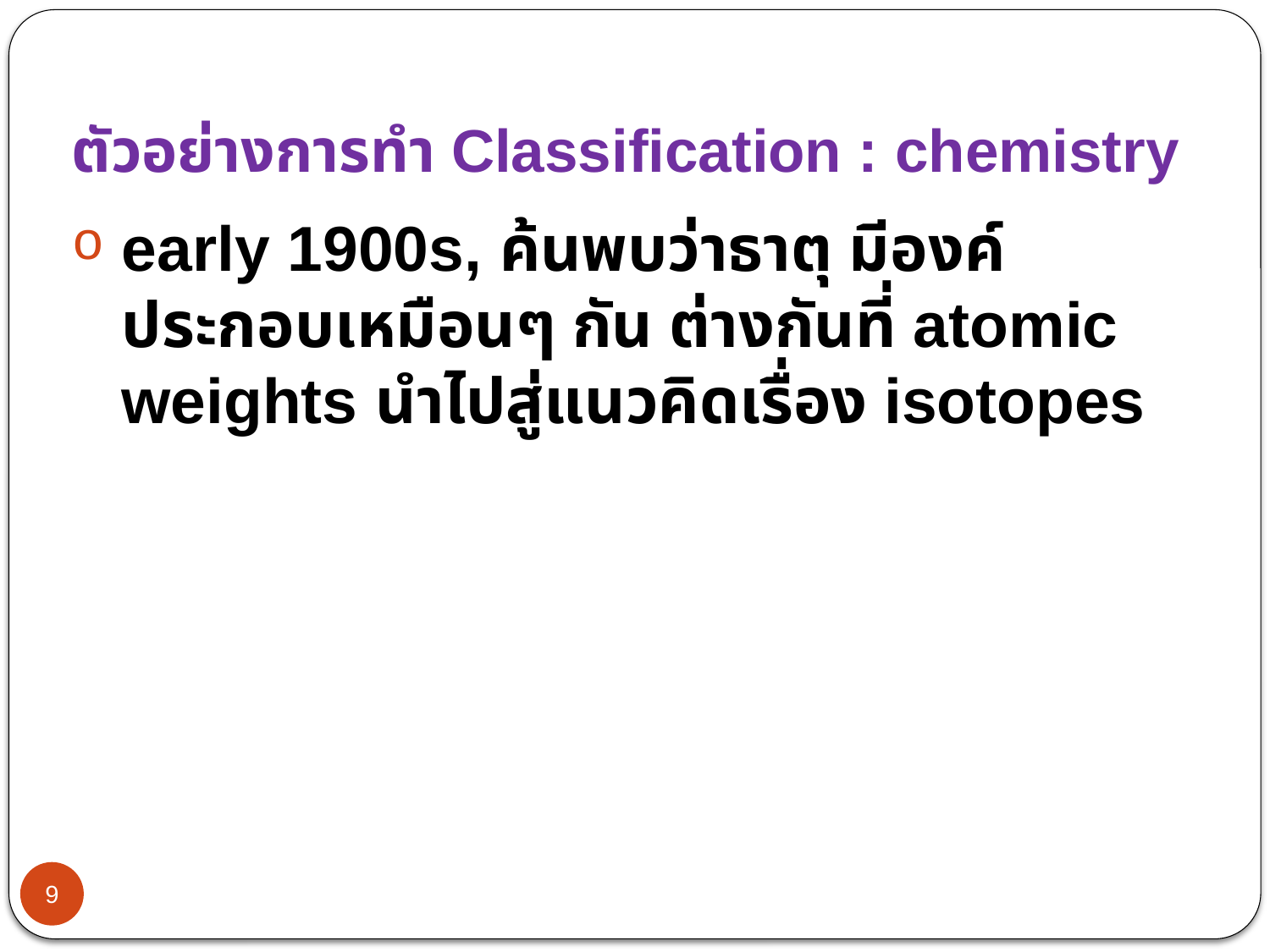

# ตัวอย่างการทำ Classification : chemistry
early 1900s, ค้นพบว่าธาตุ มีองค์ประกอบเหมือนๆ กัน ต่างกันที่ atomic weights นำไปสู่แนวคิดเรื่อง isotopes

9